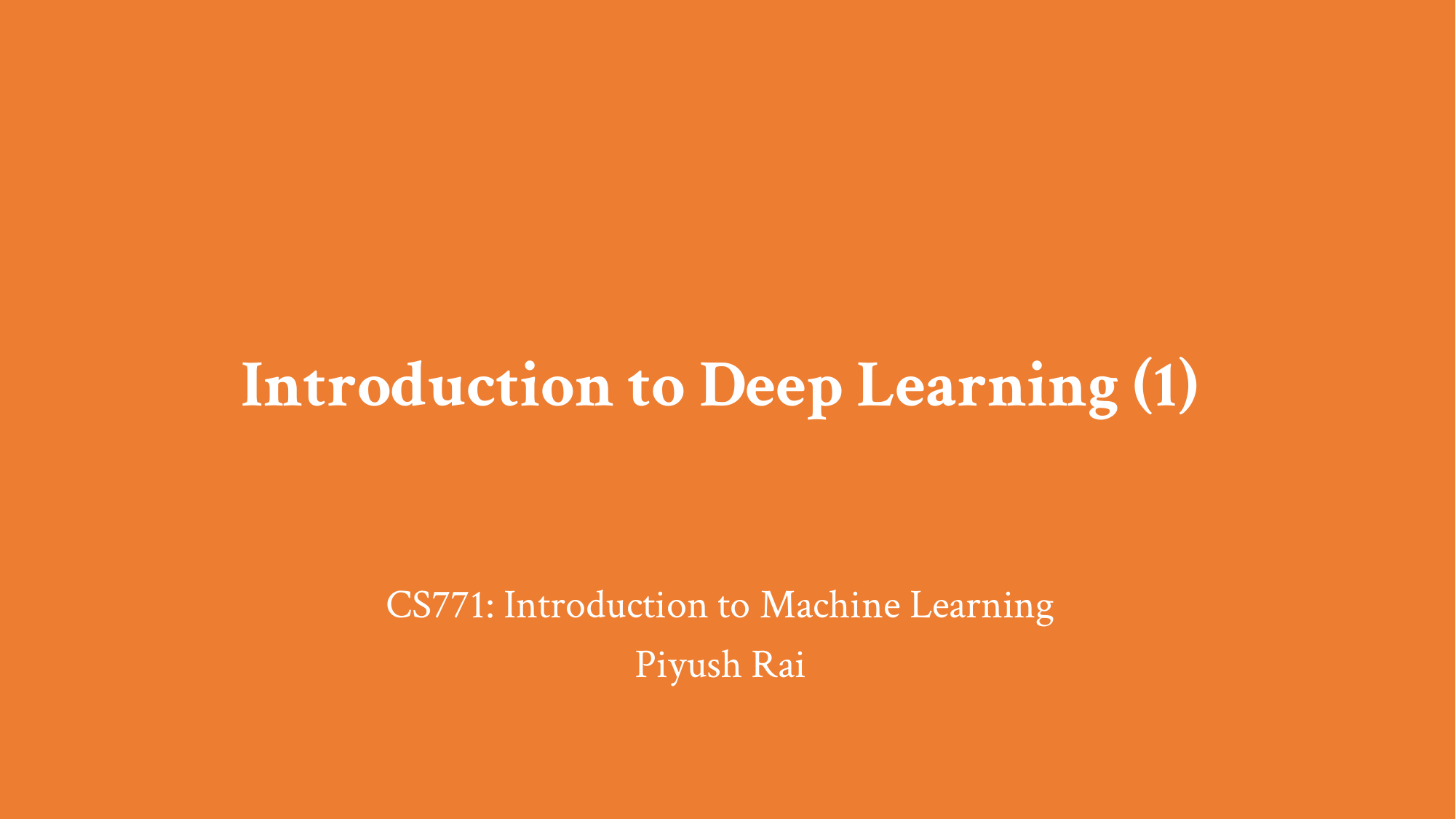

# Introduction to Deep Learning (1)
CS771: Introduction to Machine Learning
Piyush Rai